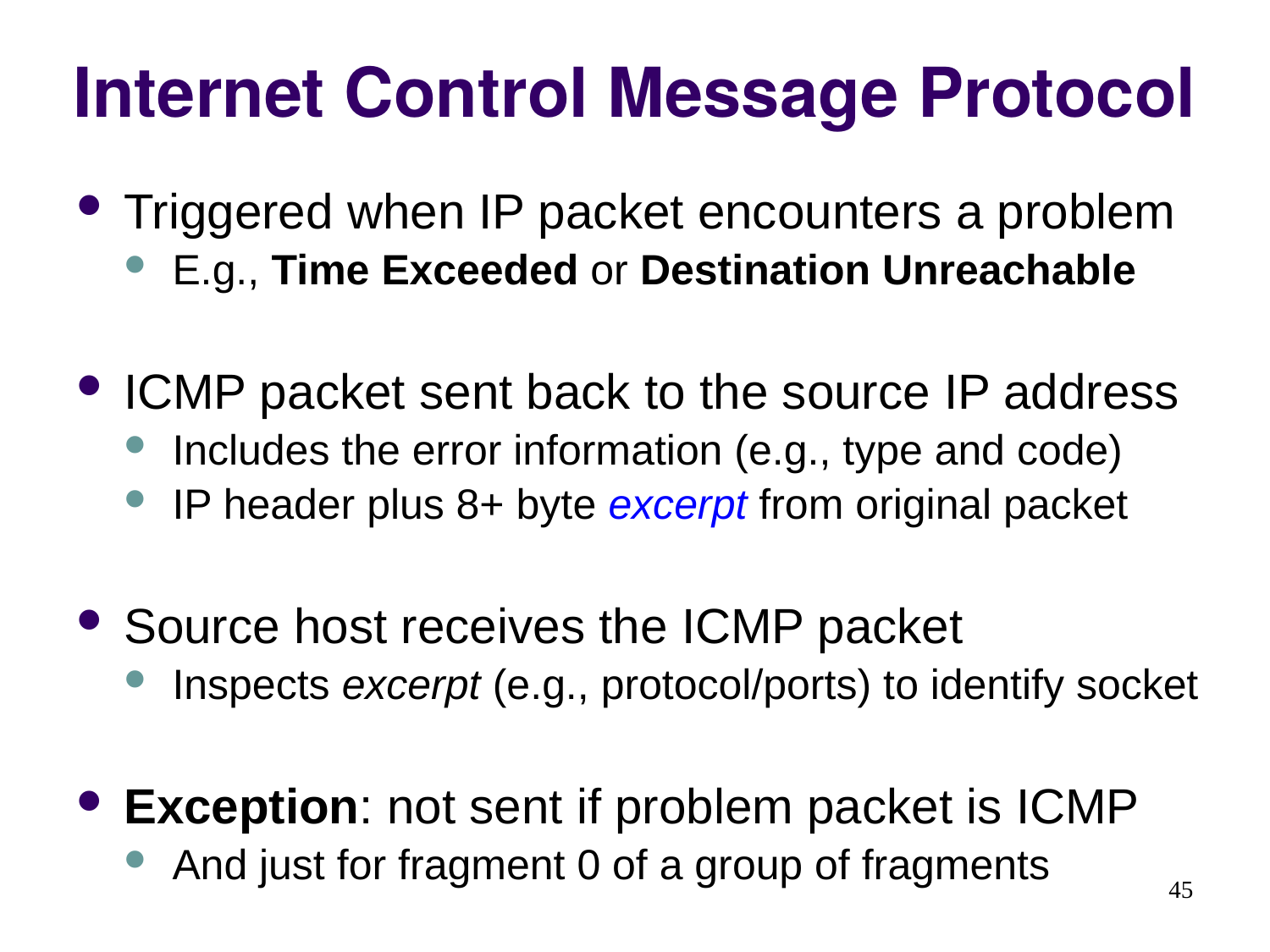

# Internet Control Message Protocol
Triggered when IP packet encounters a problem
E.g., Time Exceeded or Destination Unreachable

ICMP packet sent back to the source IP address
Includes the error information (e.g., type and code)
IP header plus 8+ byte excerpt from original packet

Source host receives the ICMP packet
Inspects excerpt (e.g., protocol/ports) to identify socket

Exception: not sent if problem packet is ICMP
And just for fragment 0 of a group of fragments
45